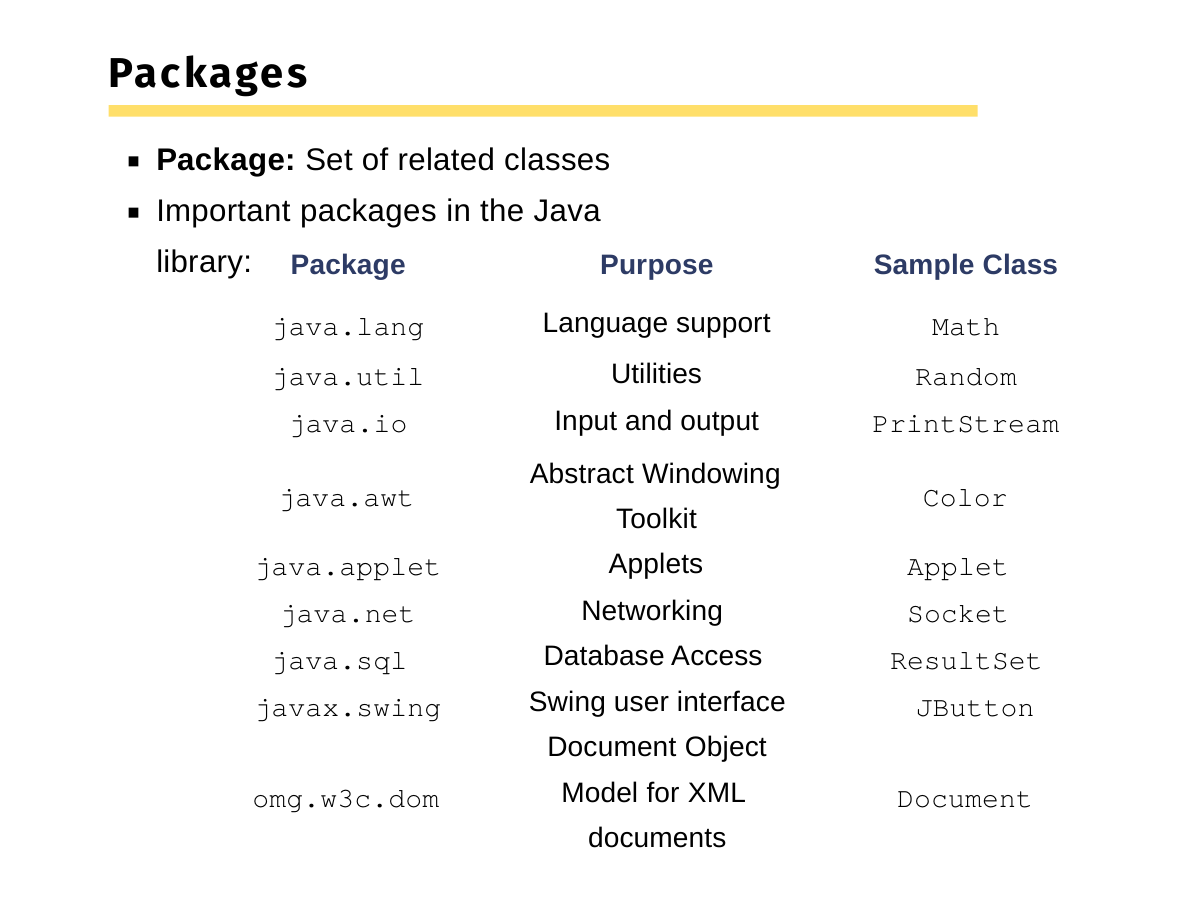

# Packages

Package: Set of related classes  Important packages in the Java library:

| Package java.lang | Purpose Language support | Sample Class Math |
| --- | --- | --- |
| java.util | Utilities | Random |
| java.io | Input and output | PrintStream |
Abstract Windowing  Toolkit  Applets
Networking  Database Access  Swing user interface  Document Object  Model for XML  documents
java.awt
Color
java.applet  java.net  java.sql  javax.swing
Applet  Socket  ResultSet  JButton
omg.w3c.dom
Document